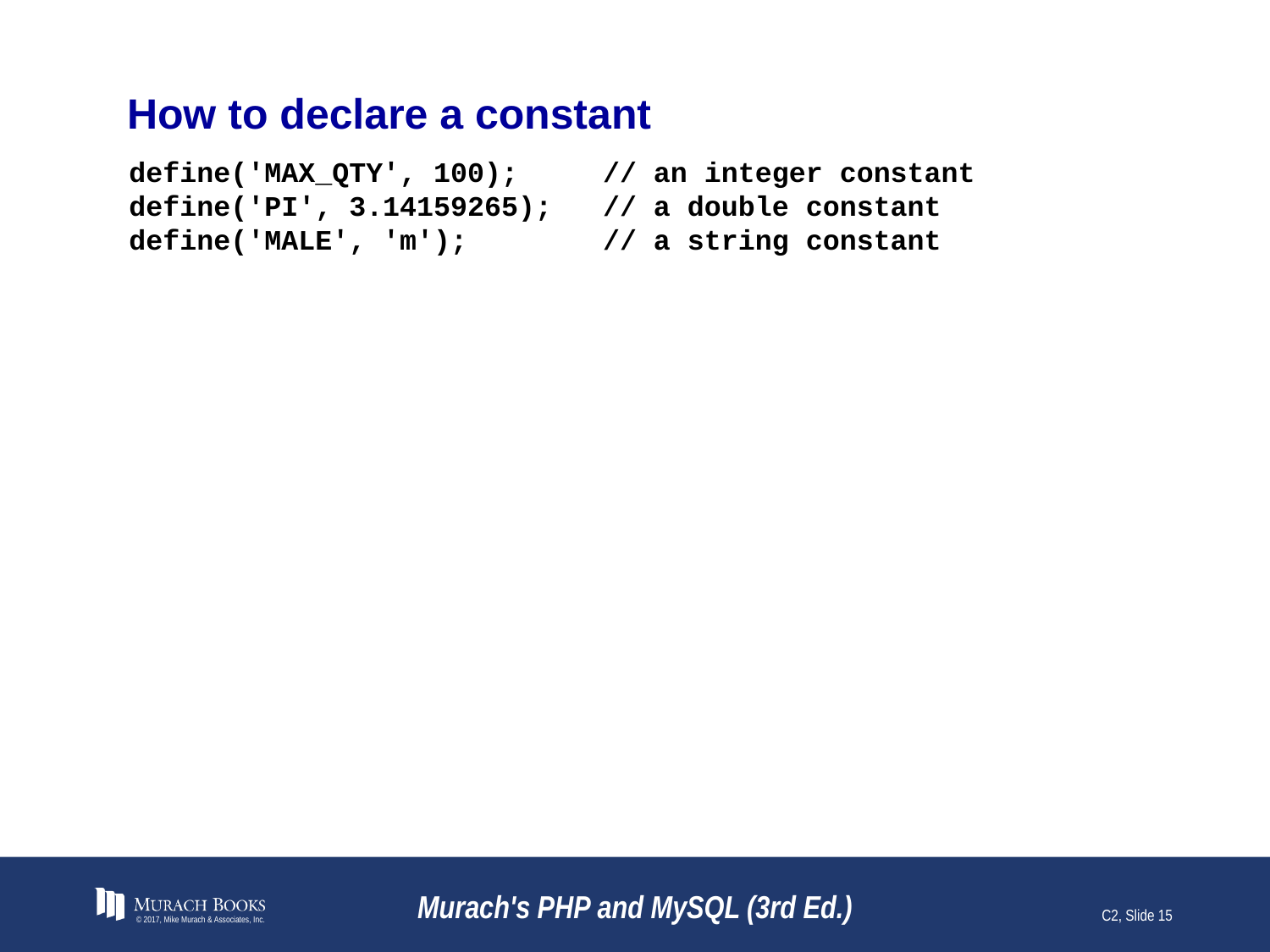

# How to declare a constant
define('MAX_QTY', 100);     // an integer constant
define('PI', 3.14159265);   // a double constant
define('MALE', 'm');        // a string constant

© 2017, Mike Murach & Associates, Inc.
Murach's PHP and MySQL (3rd Ed.)

C2, Slide 15